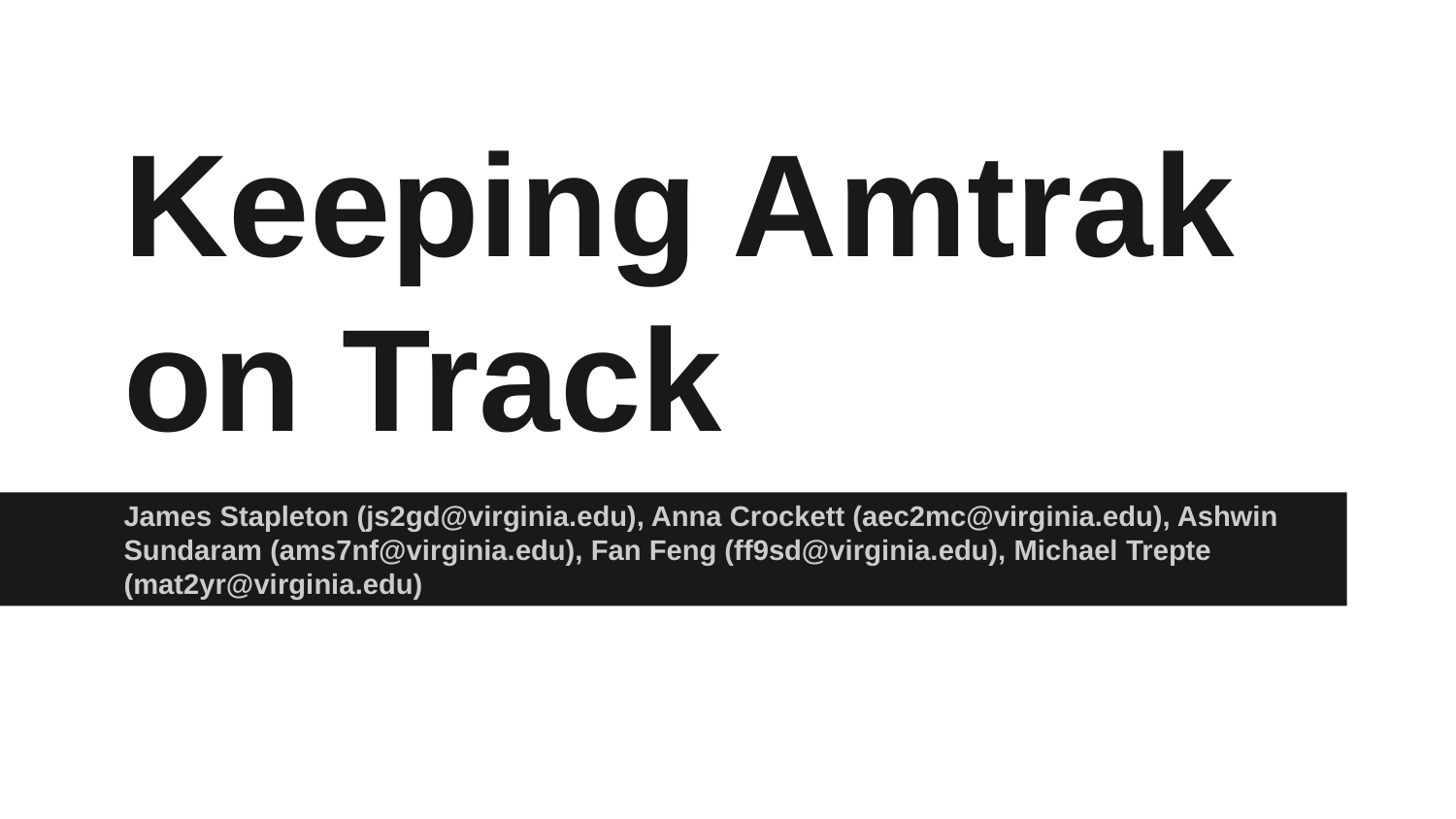

# Keeping Amtrak on Track
James Stapleton (js2gd@virginia.edu), Anna Crockett (aec2mc@virginia.edu), Ashwin Sundaram (ams7nf@virginia.edu), Fan Feng (ff9sd@virginia.edu), Michael Trepte (mat2yr@virginia.edu)